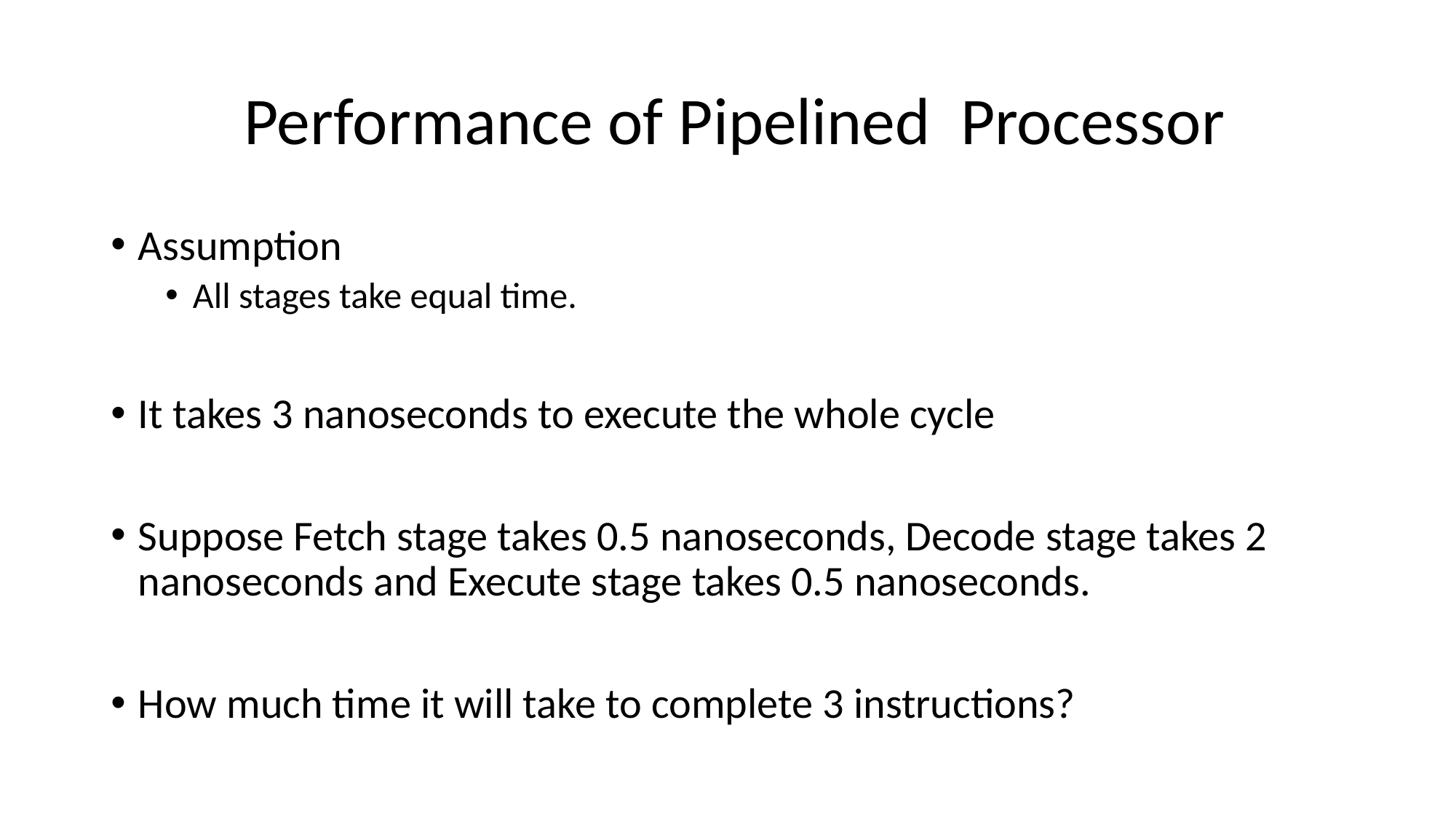

# Performance of Pipelined  Processor
Assumption
All stages take equal time.

It takes 3 nanoseconds to execute the whole cycle

Suppose Fetch stage takes 0.5 nanoseconds, Decode stage takes 2 nanoseconds and Execute stage takes 0.5 nanoseconds.

How much time it will take to complete 3 instructions?